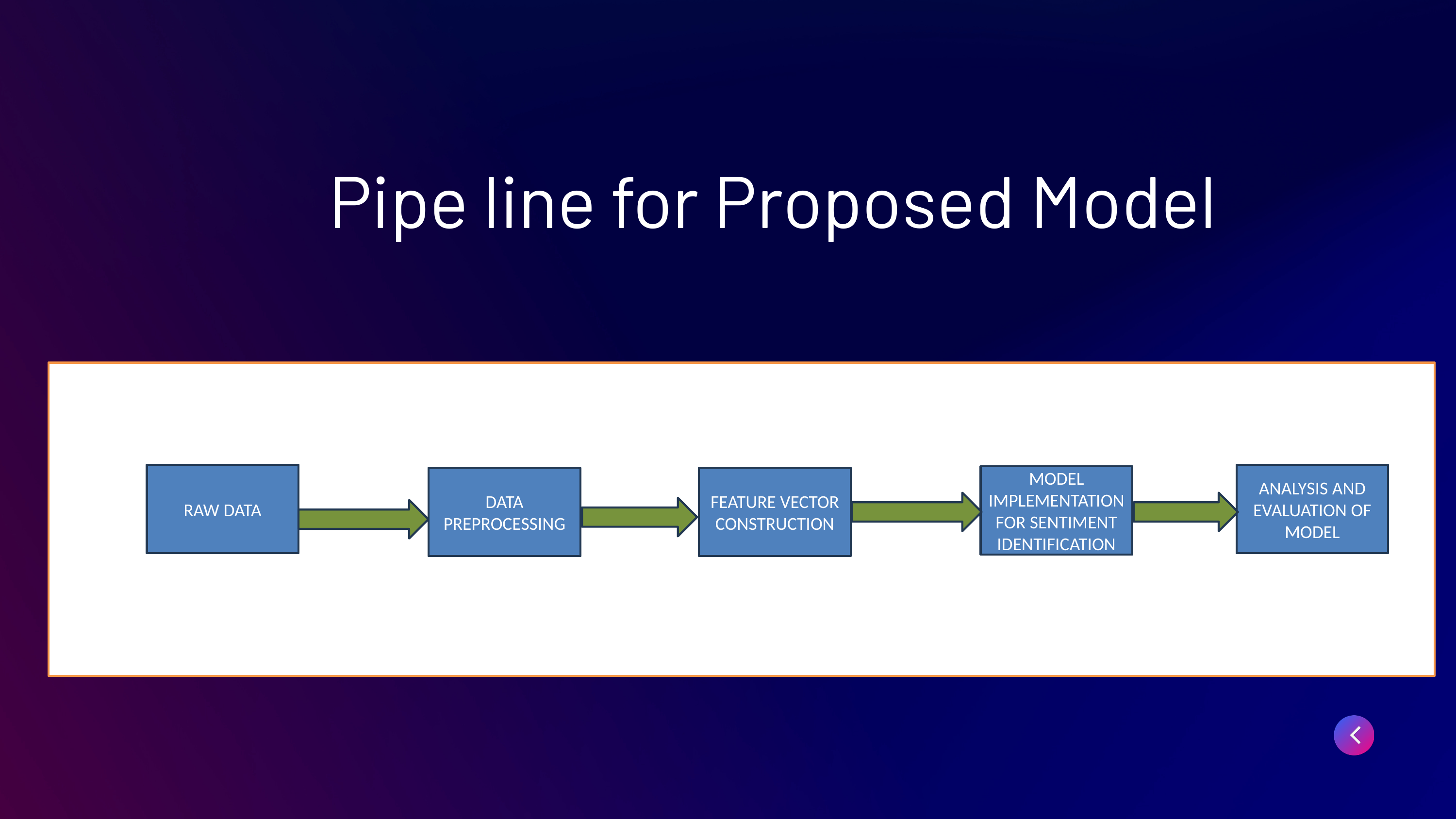

Pipe line for Proposed Model

RAW DATA
ANALYSIS AND EVALUATION OF MODEL
MODEL IMPLEMENTATION FOR SENTIMENT IDENTIFICATION
DATA PREPROCESSING
FEATURE VECTOR CONSTRUCTION